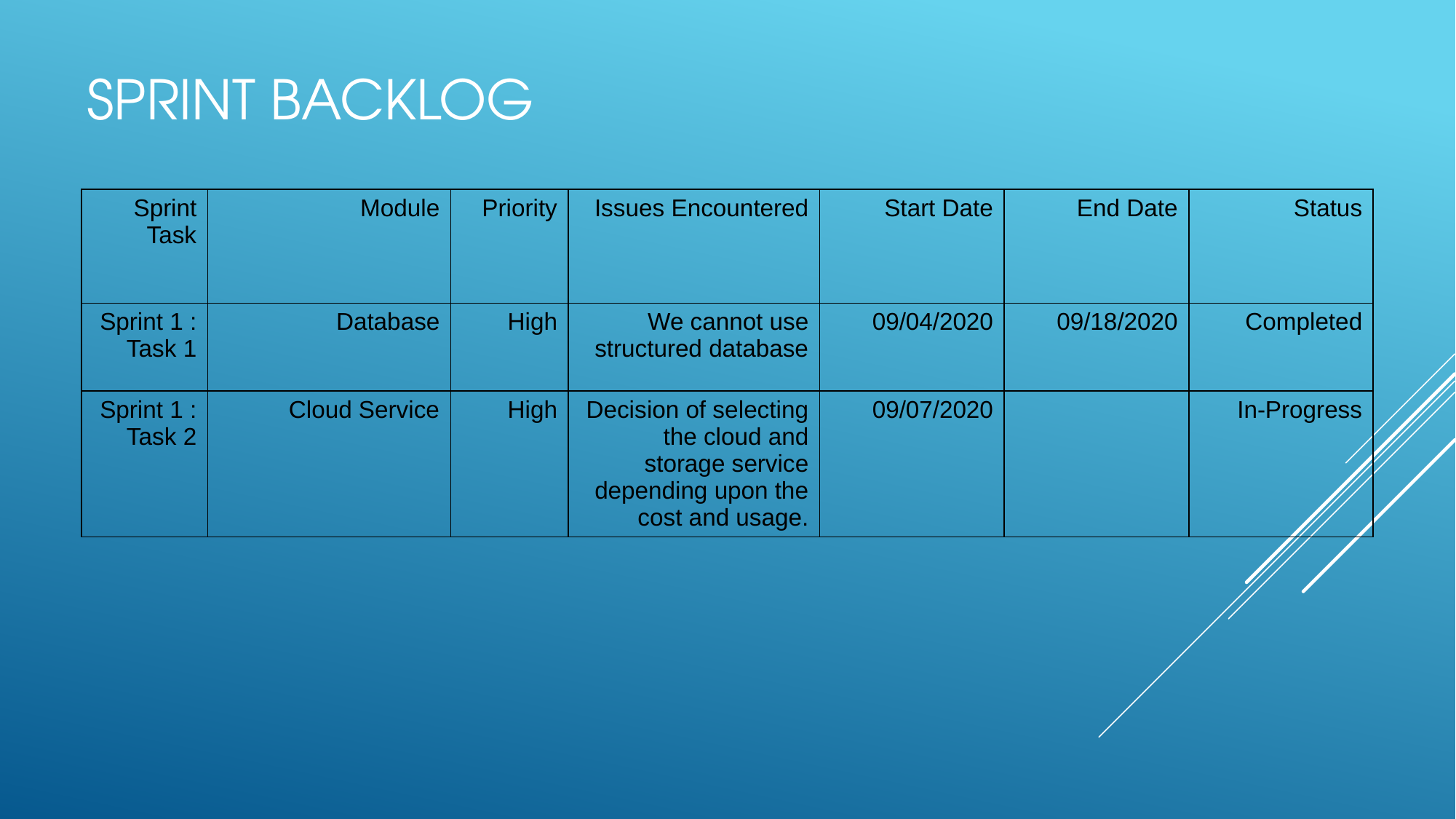

# SPRINT BACKLOG
| Sprint Task | Module | Priority | Issues Encountered | Start Date | End Date | Status |
| --- | --- | --- | --- | --- | --- | --- |
| Sprint 1 : Task 1 | Database | High | We cannot use structured database | 09/04/2020 | 09/18/2020 | Completed |
| Sprint 1 : Task 2 | Cloud Service | High | Decision of selecting the cloud and storage service depending upon the cost and usage. | 09/07/2020 |  | In-Progress |